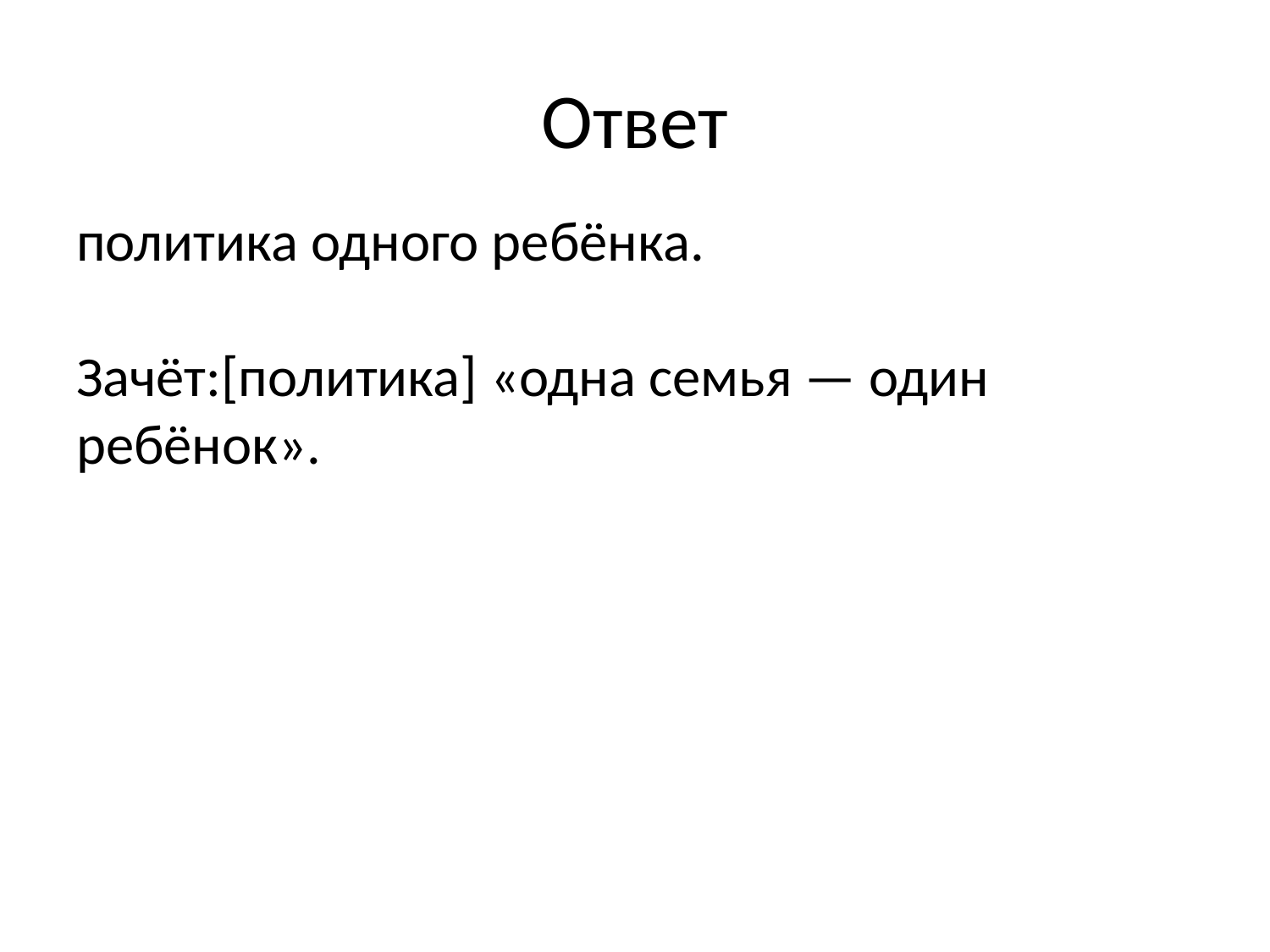

# Ответ
политика одного ребёнка.
Зачёт:[политика] «одна семья — один ребёнок».